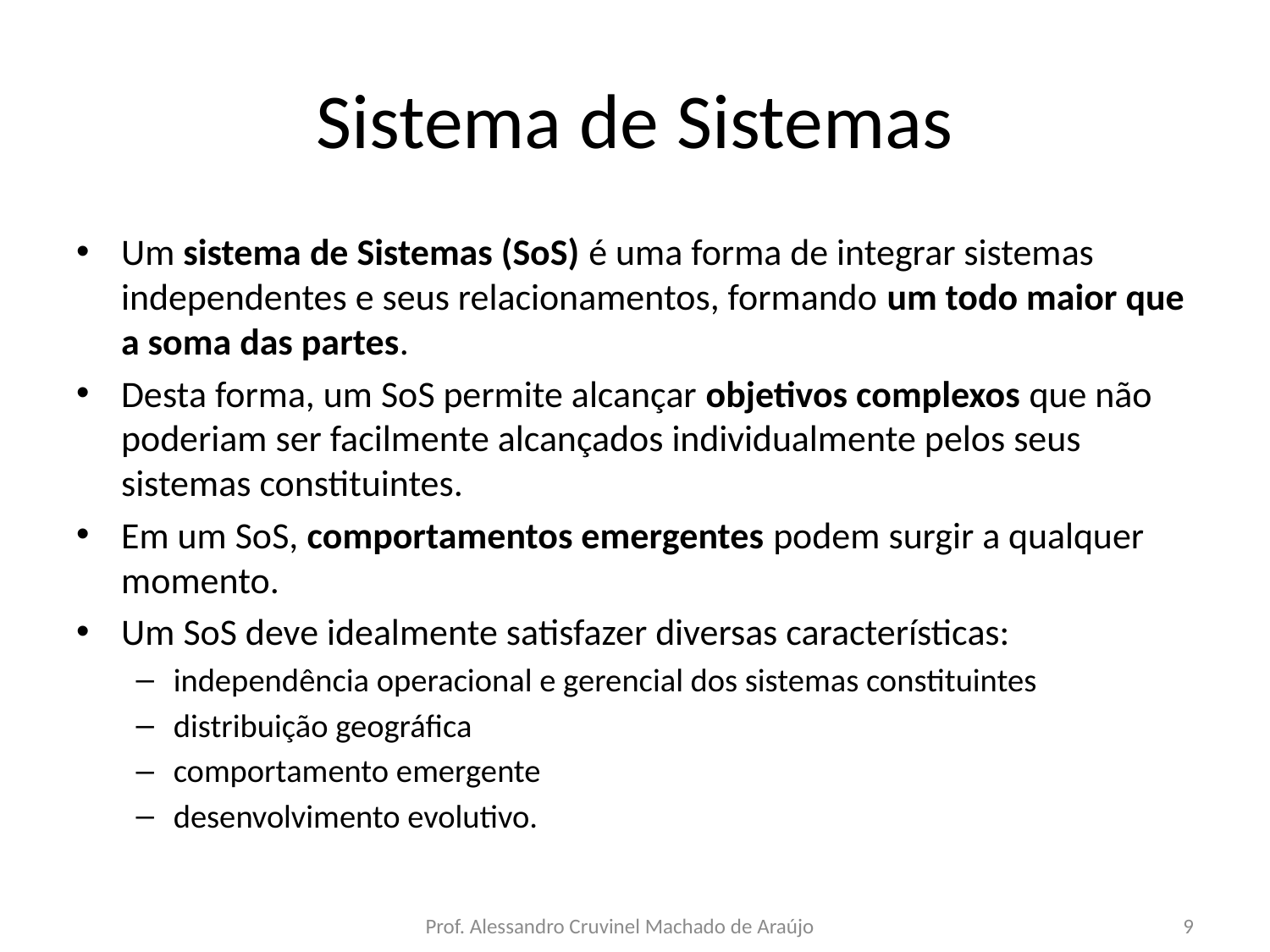

# Sistema de Sistemas
Um sistema de Sistemas (SoS) é uma forma de integrar sistemas independentes e seus relacionamentos, formando um todo maior que a soma das partes.
Desta forma, um SoS permite alcançar objetivos complexos que não poderiam ser facilmente alcançados individualmente pelos seus sistemas constituintes.
Em um SoS, comportamentos emergentes podem surgir a qualquer momento.
Um SoS deve idealmente satisfazer diversas características:
independência operacional e gerencial dos sistemas constituintes
distribuição geográfica
comportamento emergente
desenvolvimento evolutivo.
Prof. Alessandro Cruvinel Machado de Araújo
9